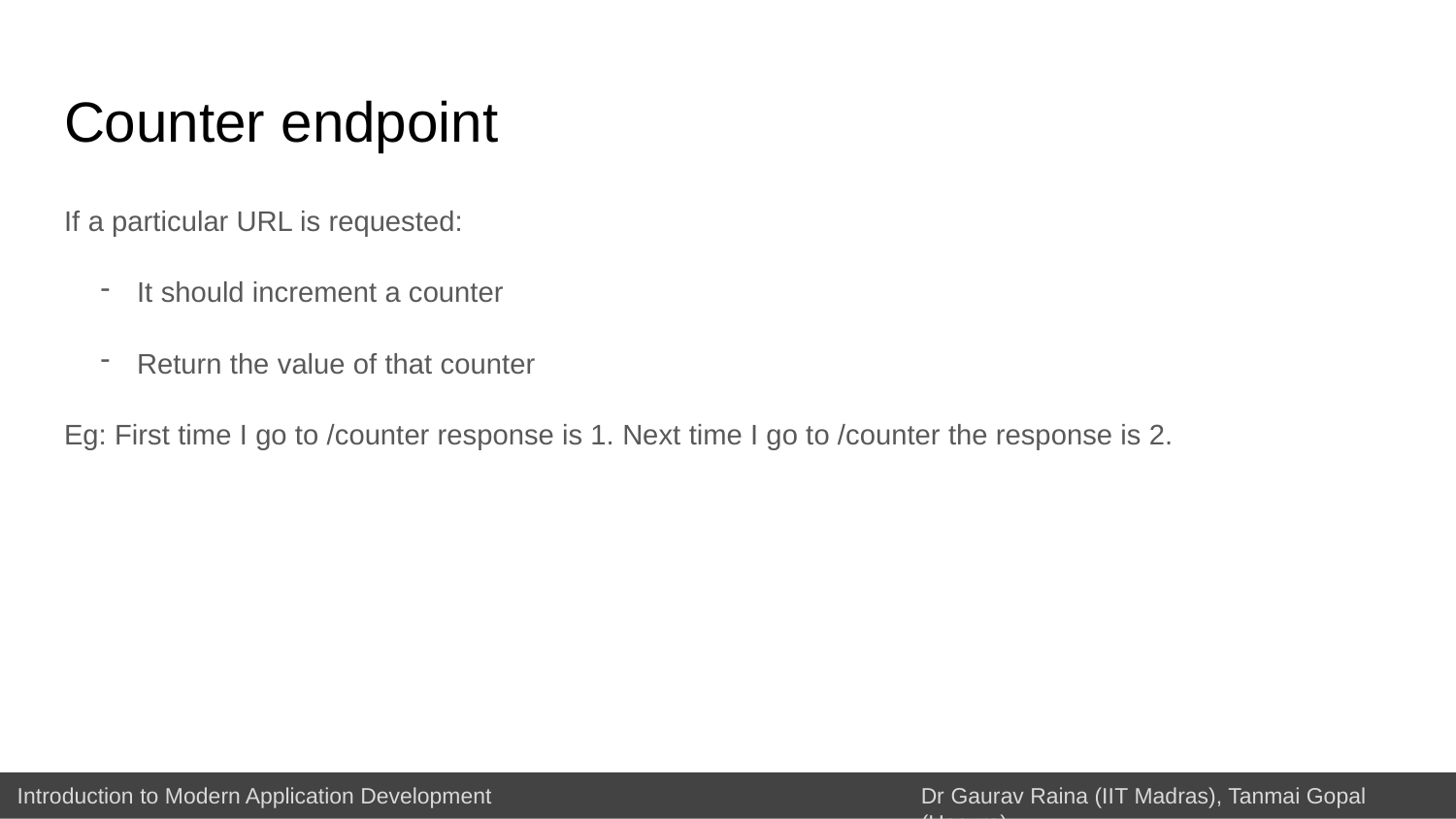

# Counter endpoint
If a particular URL is requested:
It should increment a counter
Return the value of that counter
Eg: First time I go to /counter response is 1. Next time I go to /counter the response is 2.